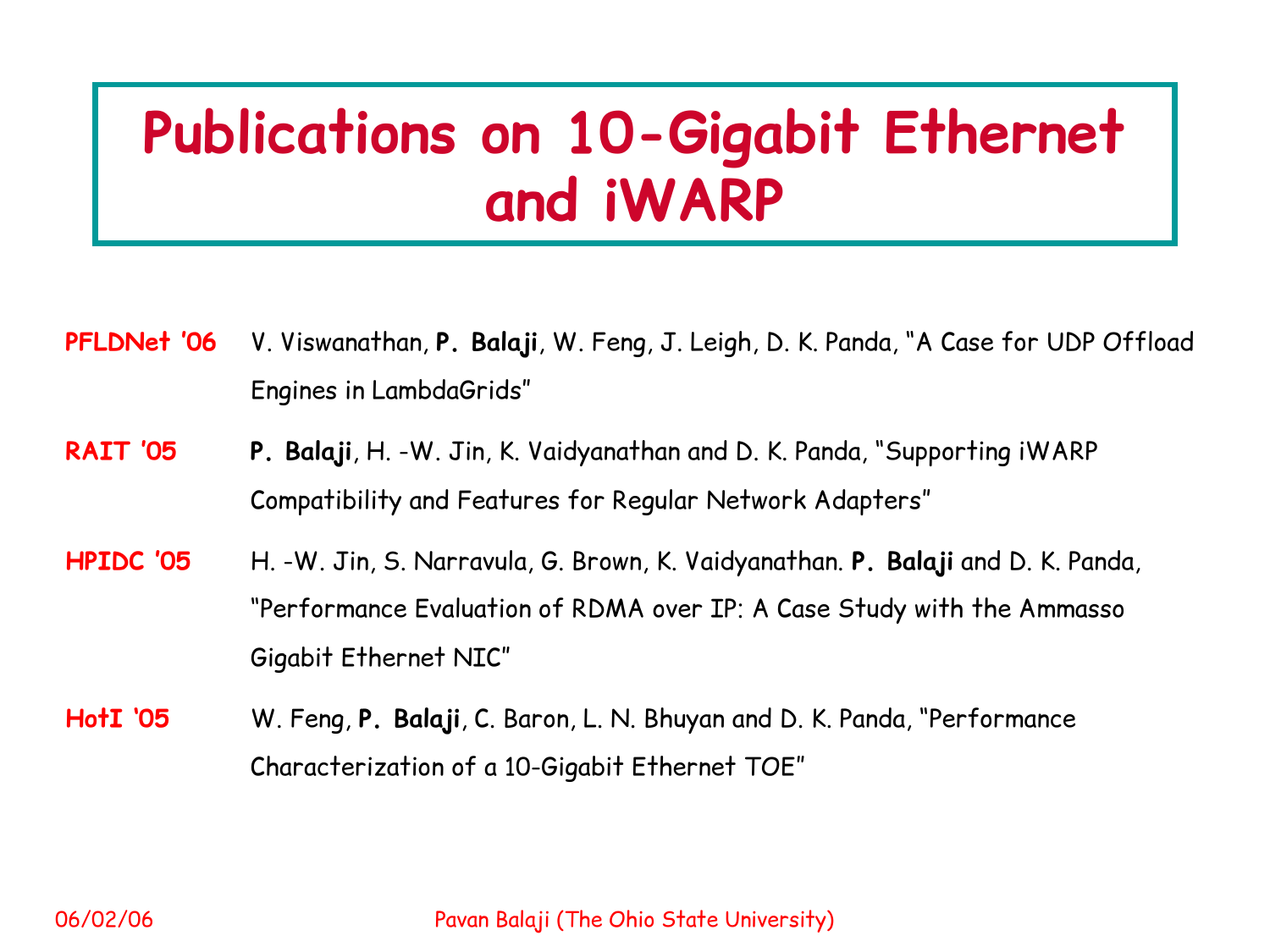

# Publications on 10-Gigabit Ethernet and iWARP
| PFLDNet ’06 | V. Viswanathan, P. Balaji, W. Feng, J. Leigh, D. K. Panda, “A Case for UDP Offload Engines in LambdaGrids” |
| --- | --- |
| RAIT ’05 | P. Balaji, H. -W. Jin, K. Vaidyanathan and D. K. Panda, “Supporting iWARP Compatibility and Features for Regular Network Adapters” |
| HPIDC ’05 | H. -W. Jin, S. Narravula, G. Brown, K. Vaidyanathan. P. Balaji and D. K. Panda, “Performance Evaluation of RDMA over IP: A Case Study with the Ammasso Gigabit Ethernet NIC” |
| HotI ‘05 | W. Feng, P. Balaji, C. Baron, L. N. Bhuyan and D. K. Panda, “Performance Characterization of a 10-Gigabit Ethernet TOE” |
06/02/06
Pavan Balaji (The Ohio State University)